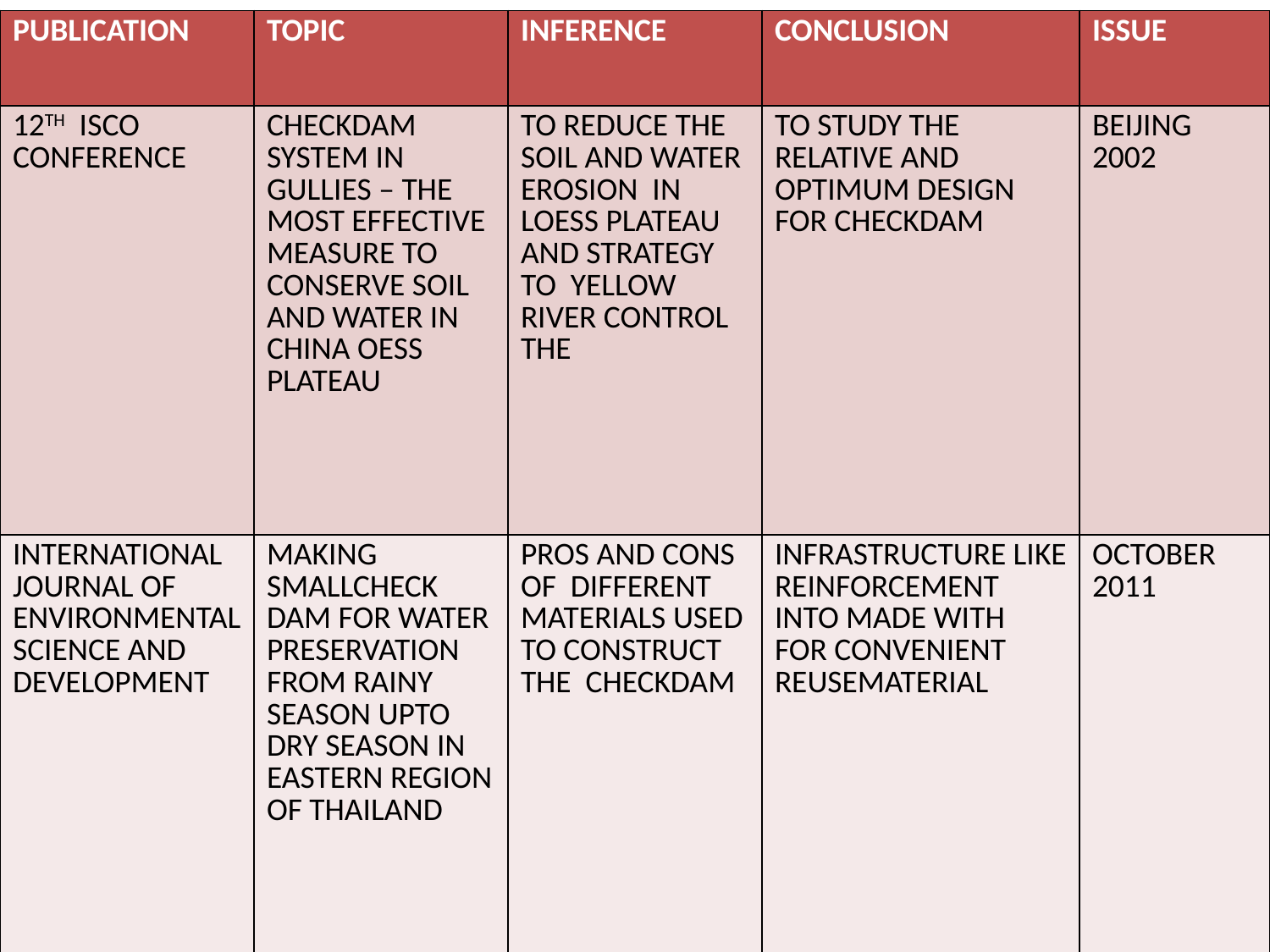

| PUBLICATION | TOPIC | INFERENCE | CONCLUSION | ISSUE |
| --- | --- | --- | --- | --- |
| 12TH ISCO CONFERENCE | CHECKDAM SYSTEM IN GULLIES – THE MOST EFFECTIVE MEASURE TO CONSERVE SOIL AND WATER IN CHINA OESS PLATEAU | TO REDUCE THE SOIL AND WATER EROSION IN LOESS PLATEAU AND STRATEGY TO YELLOW RIVER CONTROL THE | TO STUDY THE RELATIVE AND OPTIMUM DESIGN FOR CHECKDAM | BEIJING 2002 |
| INTERNATIONAL JOURNAL OF ENVIRONMENTAL SCIENCE AND DEVELOPMENT | MAKING SMALLCHECK DAM FOR WATER PRESERVATION FROM RAINY SEASON UPTO DRY SEASON IN EASTERN REGION OF THAILAND | PROS AND CONS OF DIFFERENT MATERIALS USED TO CONSTRUCT THE CHECKDAM | INFRASTRUCTURE LIKE REINFORCEMENT INTO MADE WITH FOR CONVENIENT REUSEMATERIAL | OCTOBER 2011 |
#
Project Review 1 Version -00
18